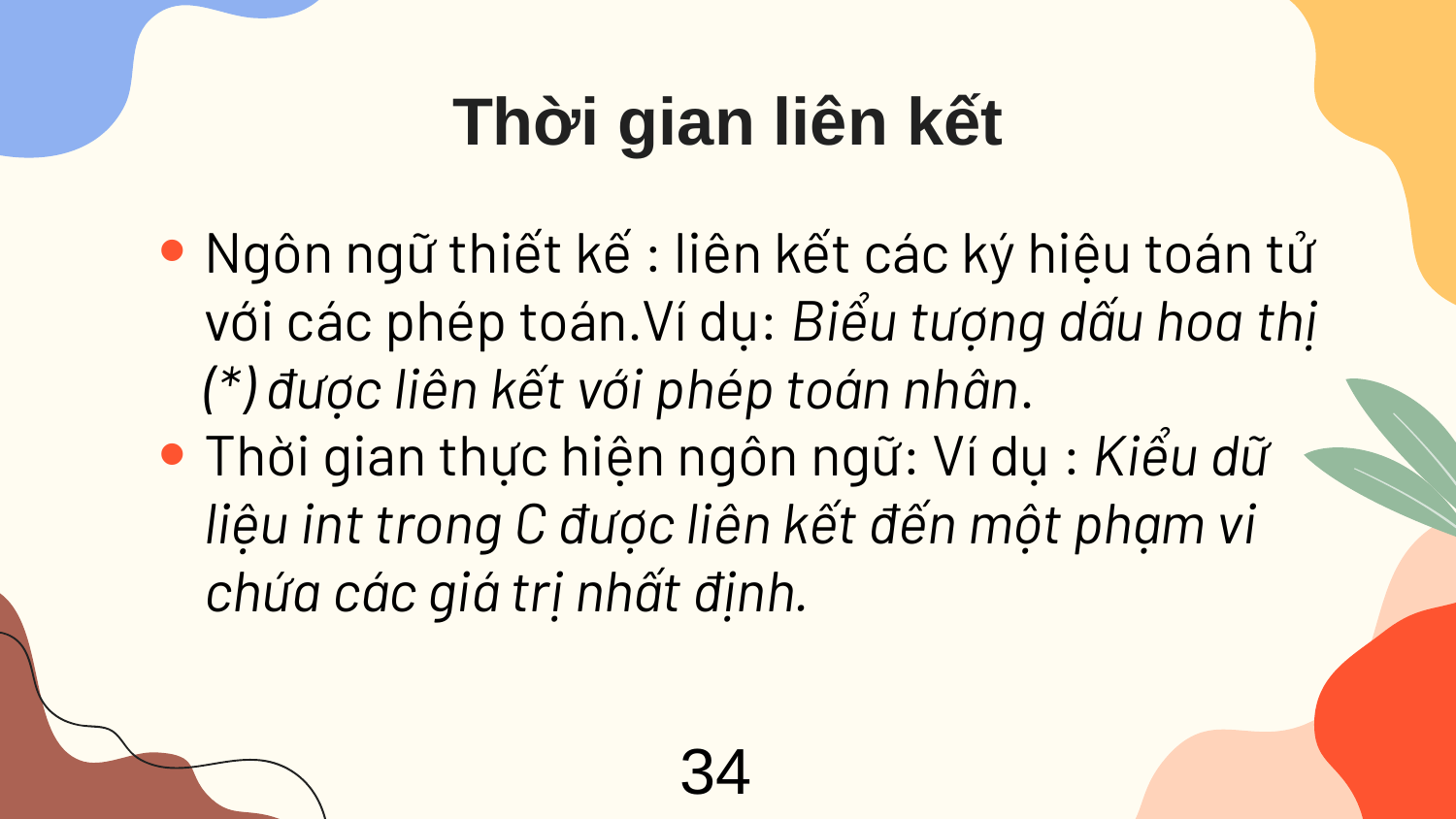

# Thời gian liên kết
Ngôn ngữ thiết kế : liên kết các ký hiệu toán tử với các phép toán.Ví dụ: Biểu tượng dấu hoa thị (*) được liên kết với phép toán nhân.
Thời gian thực hiện ngôn ngữ: Ví dụ : Kiểu dữ liệu int trong C được liên kết đến một phạm vi chứa các giá trị nhất định.
34